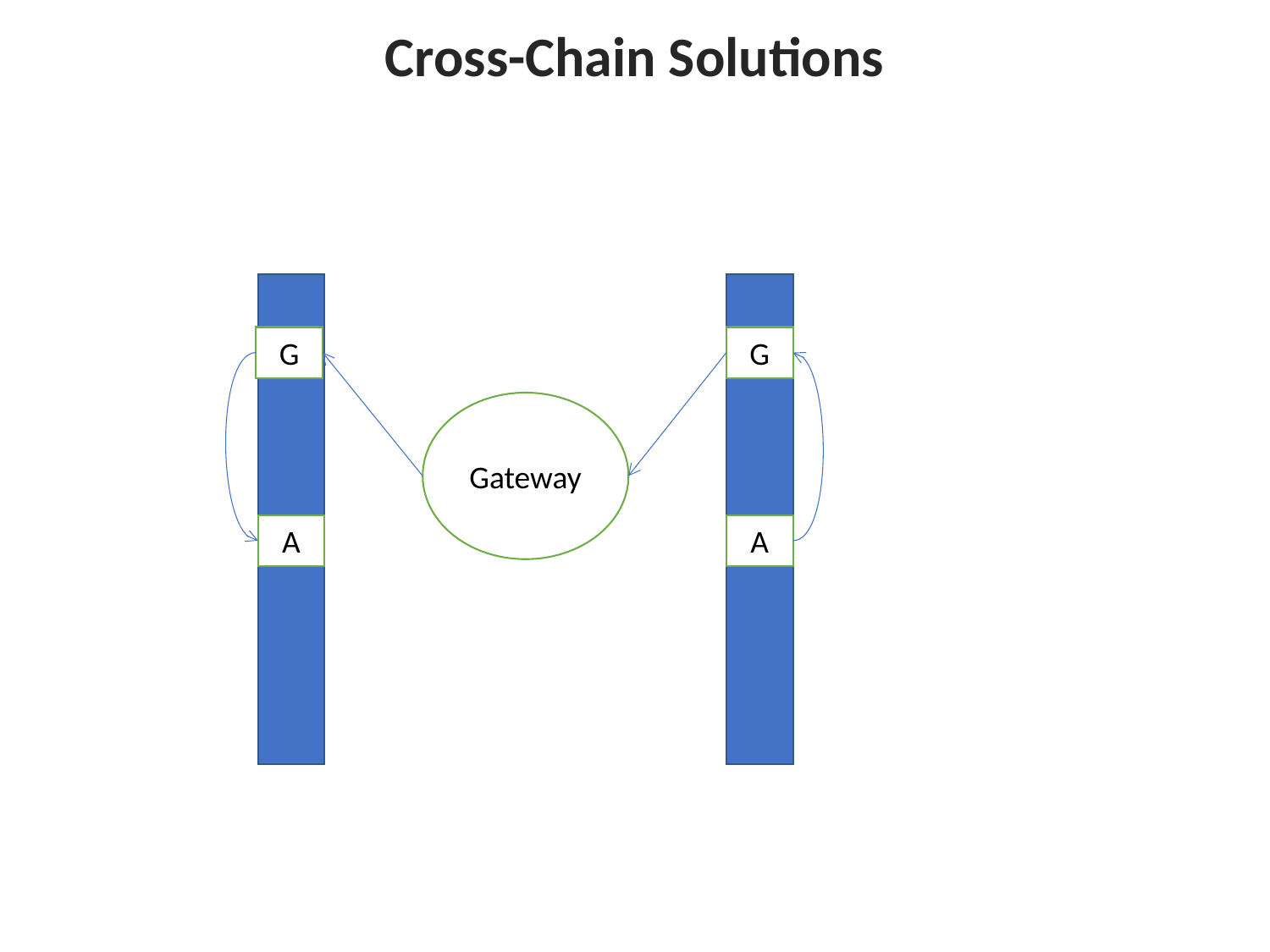

# Cross-Chain Solutions

G
G
Gateway
A
A